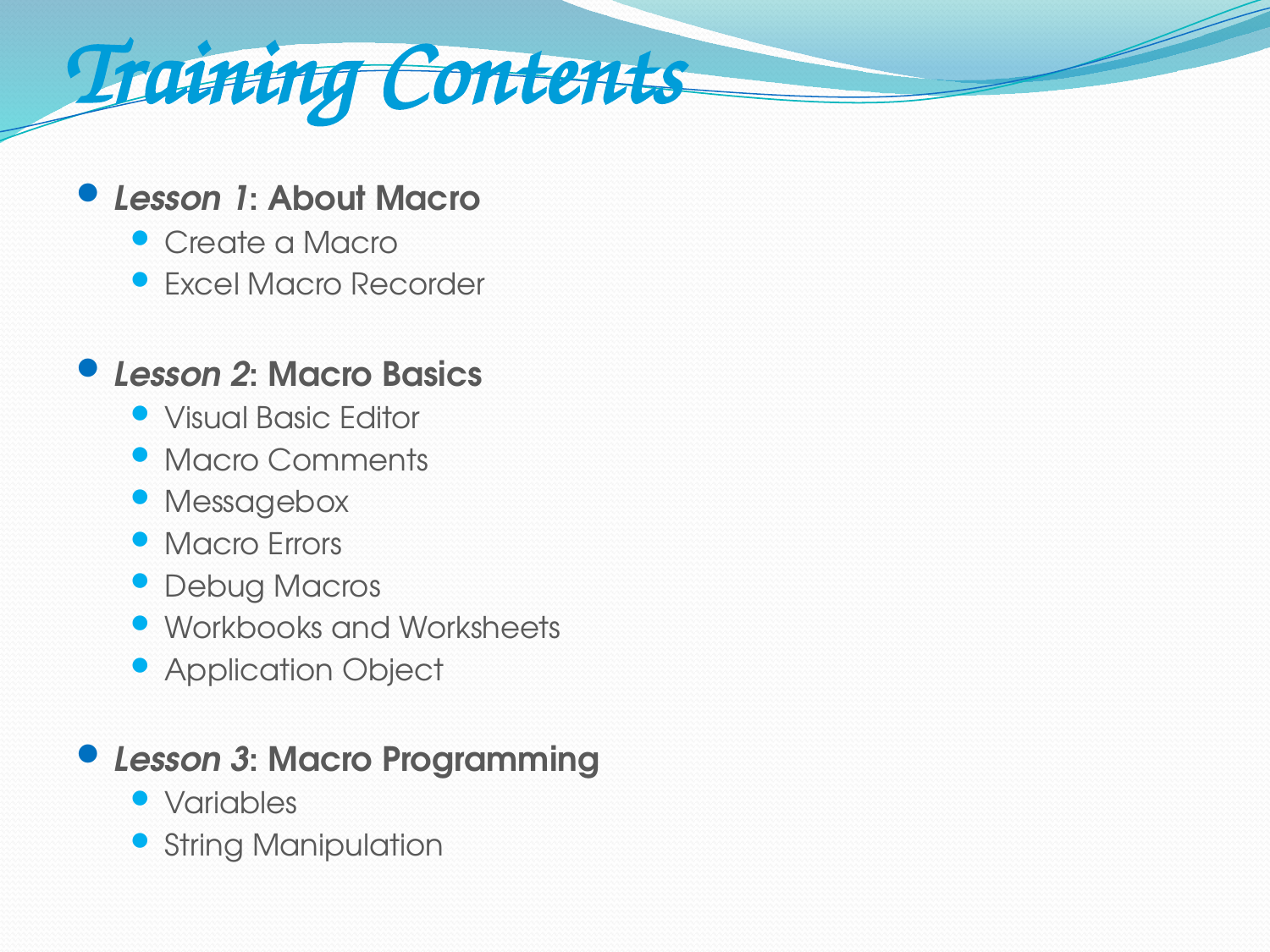

# Training Contents
Lesson 1: About Macro
Create a Macro
Excel Macro Recorder

Lesson 2: Macro Basics
Visual Basic Editor
Macro Comments
Messagebox
Macro Errors
Debug Macros
Workbooks and Worksheets
Application Object

Lesson 3: Macro Programming
Variables
String Manipulation